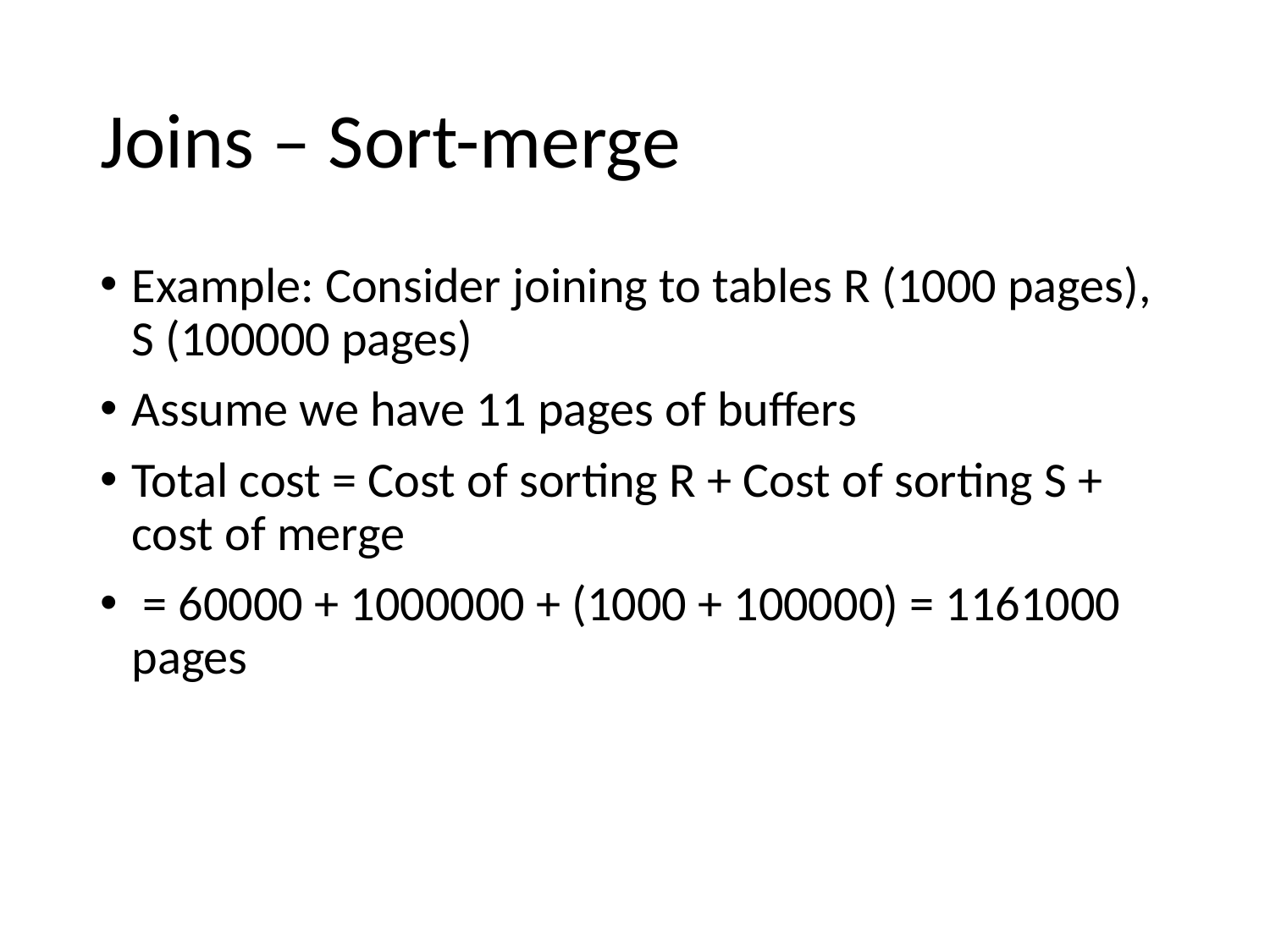

# Joins – Sort-merge
Example: Consider joining to tables R (1000 pages), S (100000 pages)
Assume we have 11 pages of buffers
Total cost = Cost of sorting R + Cost of sorting S + cost of merge
 = 60000 + 1000000 + (1000 + 100000) = 1161000 pages